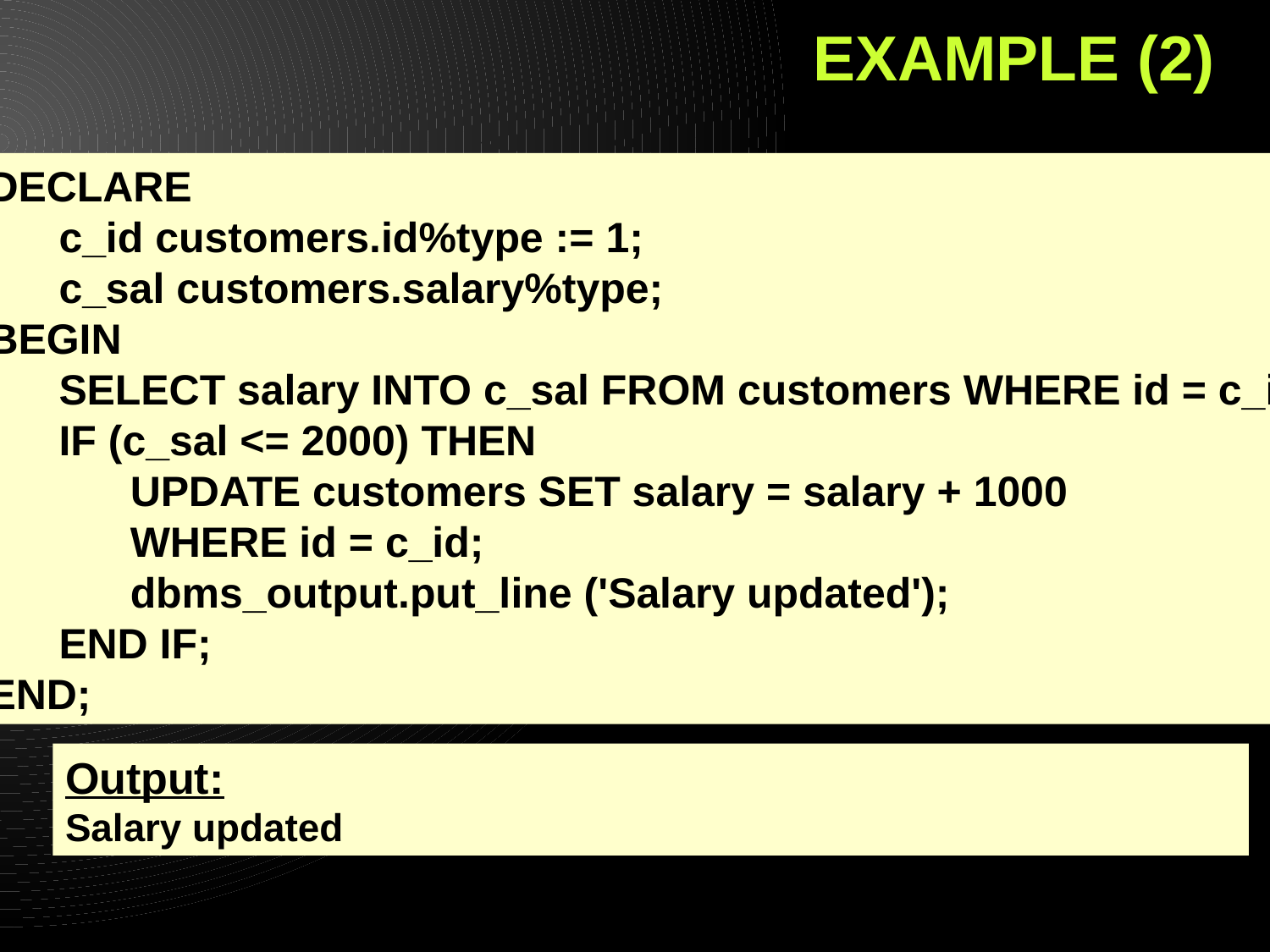

# EXAMPLE (2)
DECLARE
      c_id customers.id%type := 1;
      c_sal customers.salary%type;
BEGIN
      SELECT salary INTO c_sal FROM customers WHERE id = c_id;
      IF (c_sal <= 2000) THEN
            UPDATE customers SET salary = salary + 1000
            WHERE id = c_id;
            dbms_output.put_line ('Salary updated');
      END IF;
END;
Output:
Salary updated